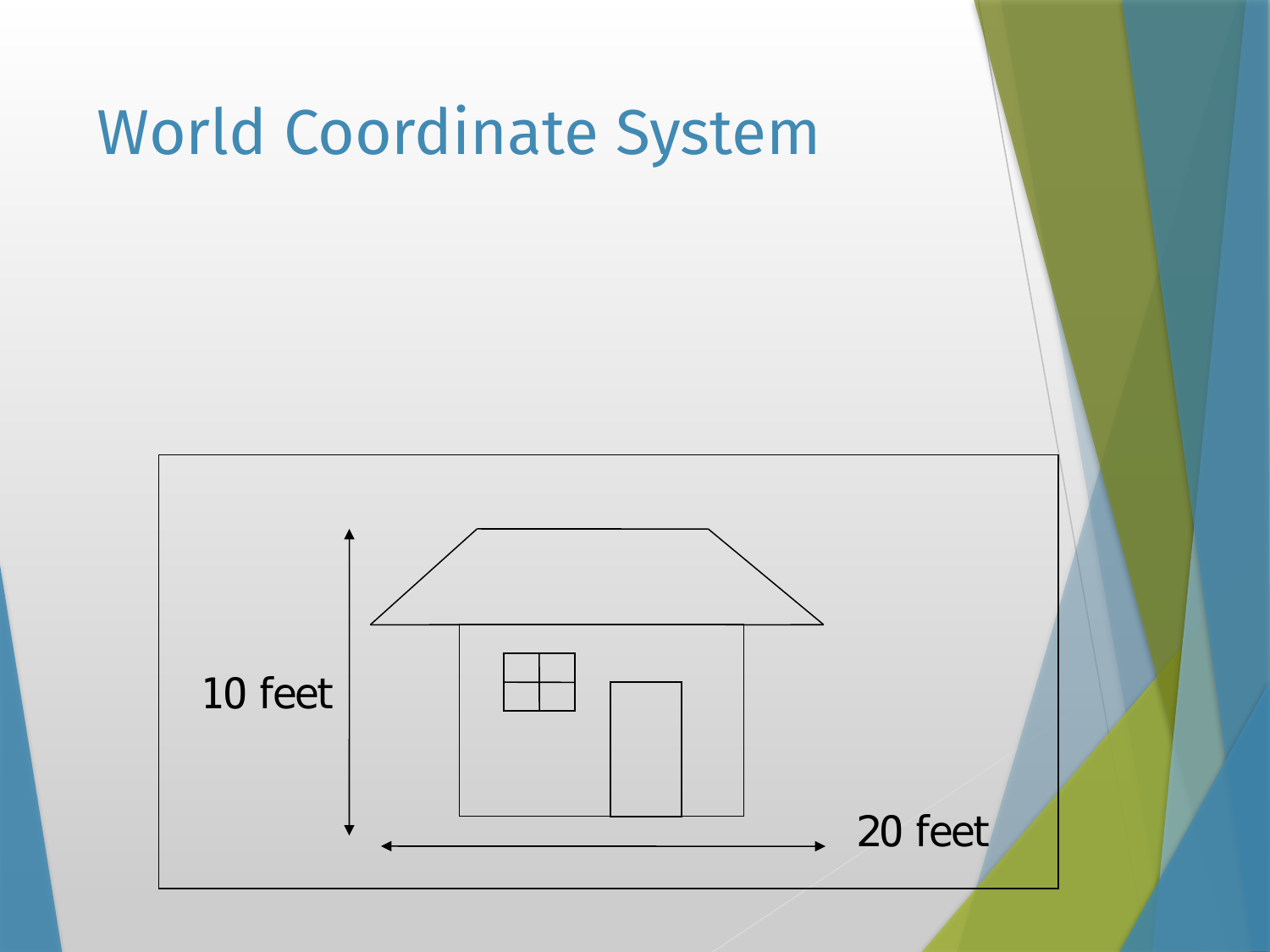

# World Coordinate System

10 feet
20 feet
Instructor: Sabina Irum
10